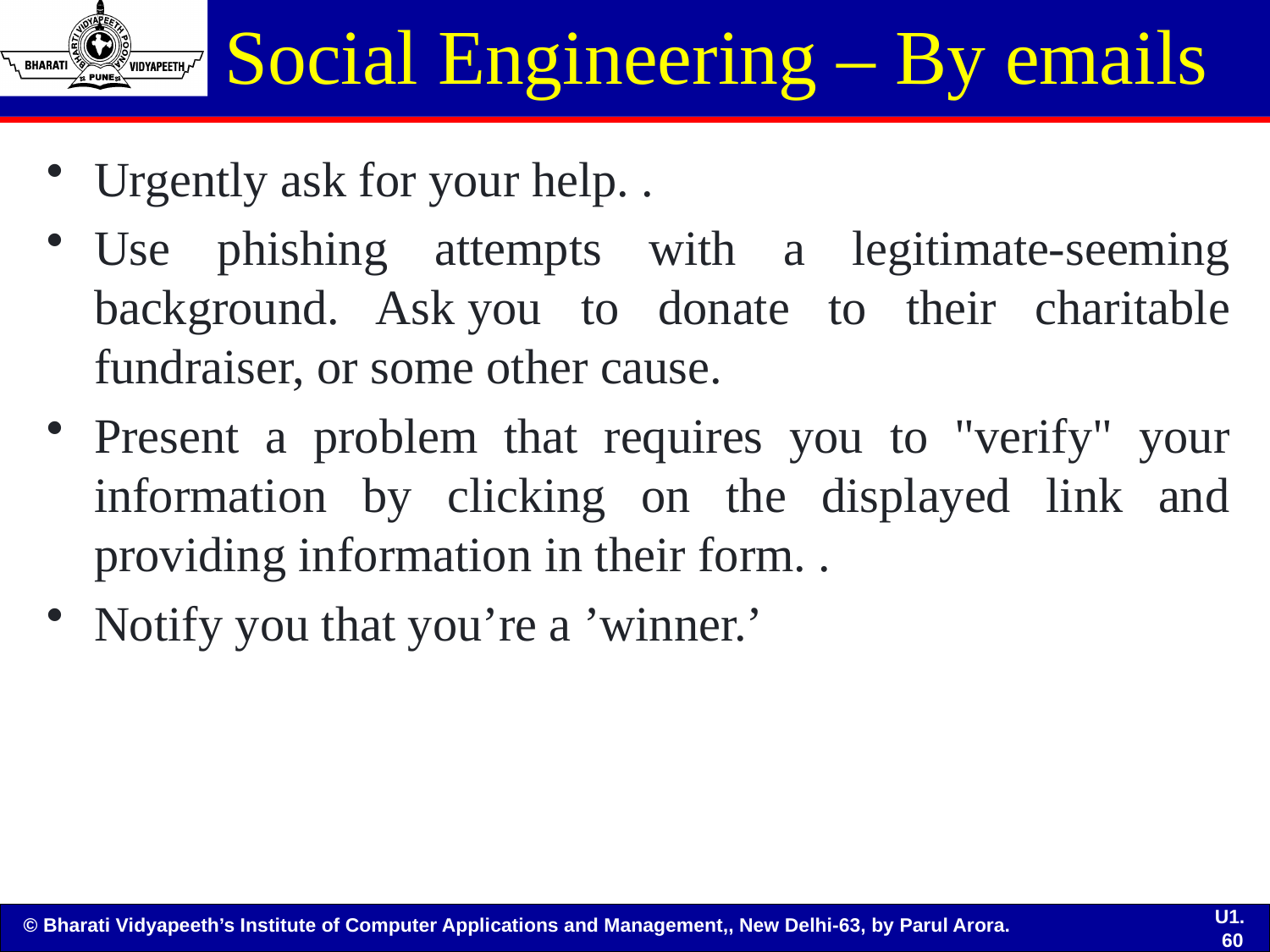

# Social Engineering – By emails
Urgently ask for your help. .
Use phishing attempts with a legitimate-seeming background. Ask you to donate to their charitable fundraiser, or some other cause.
Present a problem that requires you to "verify" your information by clicking on the displayed link and providing information in their form. .
Notify you that you’re a ’winner.’